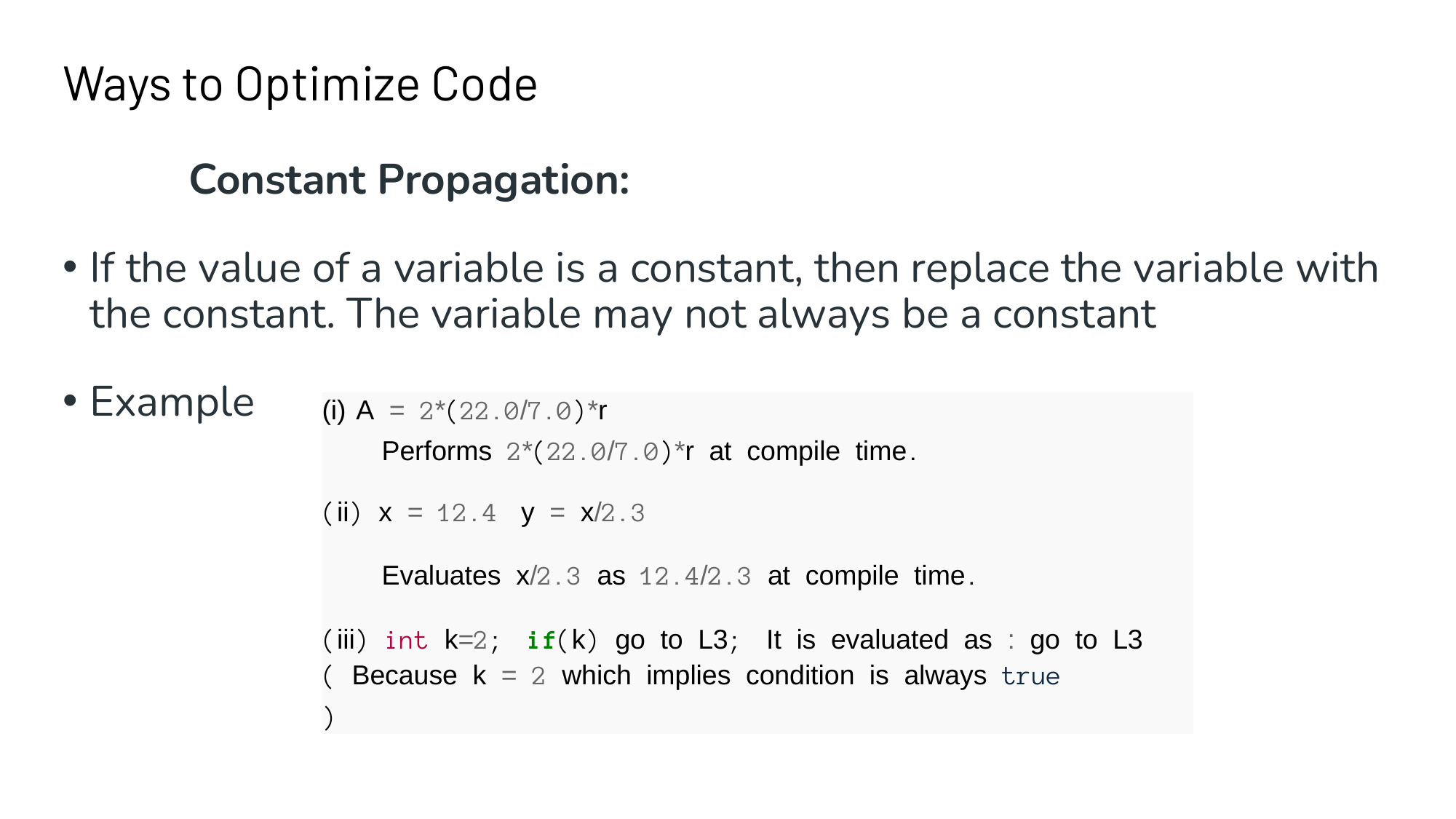

# Ways to Optimize Code
           Constant Propagation:
If the value of a variable is a constant, then replace the variable with the constant. The variable may not always be a constant
Example

A = 2*(22.0/7.0)*r
    Performs 2*(22.0/7.0)*r at compile time.
(ii) x = 12.4 y = x/2.3
    Evaluates x/2.3 as 12.4/2.3 at compile time.
(iii) int k=2; if(k) go to L3; It is evaluated as : go to L3 ( Because k = 2 which implies condition is always true
)